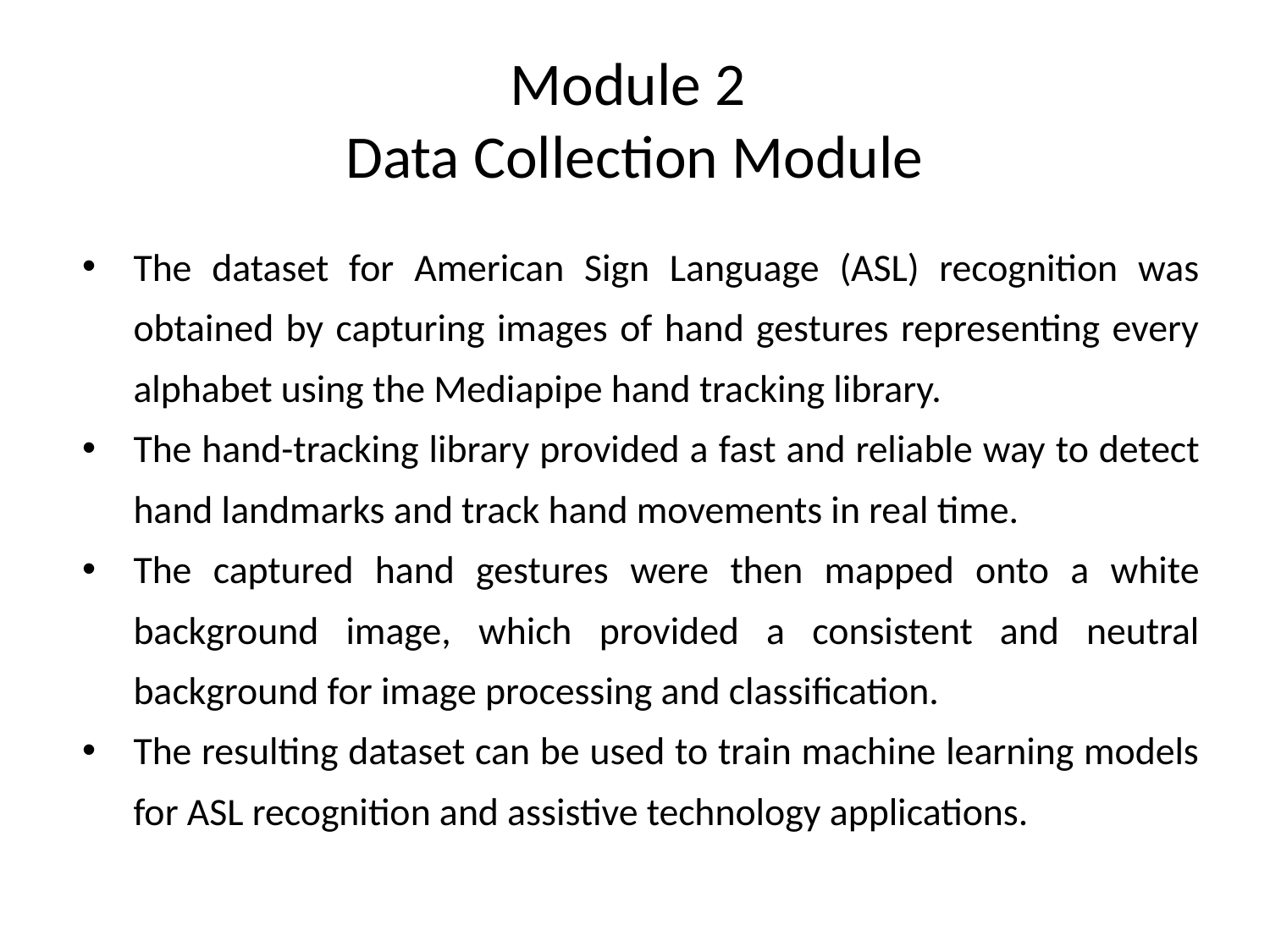

# Module 2
Data Collection Module
The dataset for American Sign Language (ASL) recognition was obtained by capturing images of hand gestures representing every alphabet using the Mediapipe hand tracking library.
The hand-tracking library provided a fast and reliable way to detect hand landmarks and track hand movements in real time.
The captured hand gestures were then mapped onto a white background image, which provided a consistent and neutral background for image processing and classification.
The resulting dataset can be used to train machine learning models for ASL recognition and assistive technology applications.